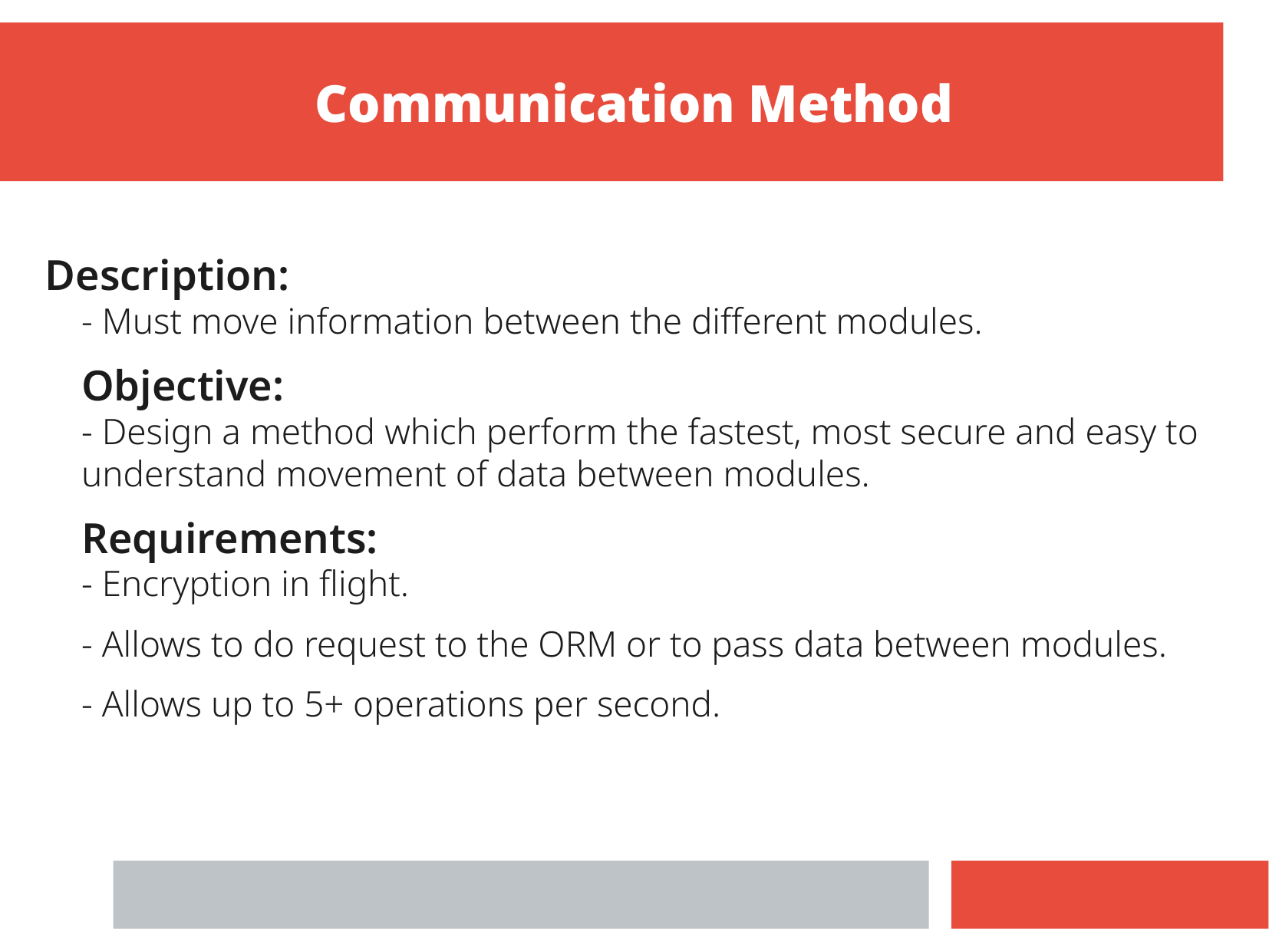

Communication Method
Description:
- Must move information between the different modules.
Objective:
- Design a method which perform the fastest, most secure and easy to understand movement of data between modules.
Requirements:
- Encryption in flight.
- Allows to do request to the ORM or to pass data between modules.
- Allows up to 5+ operations per second.